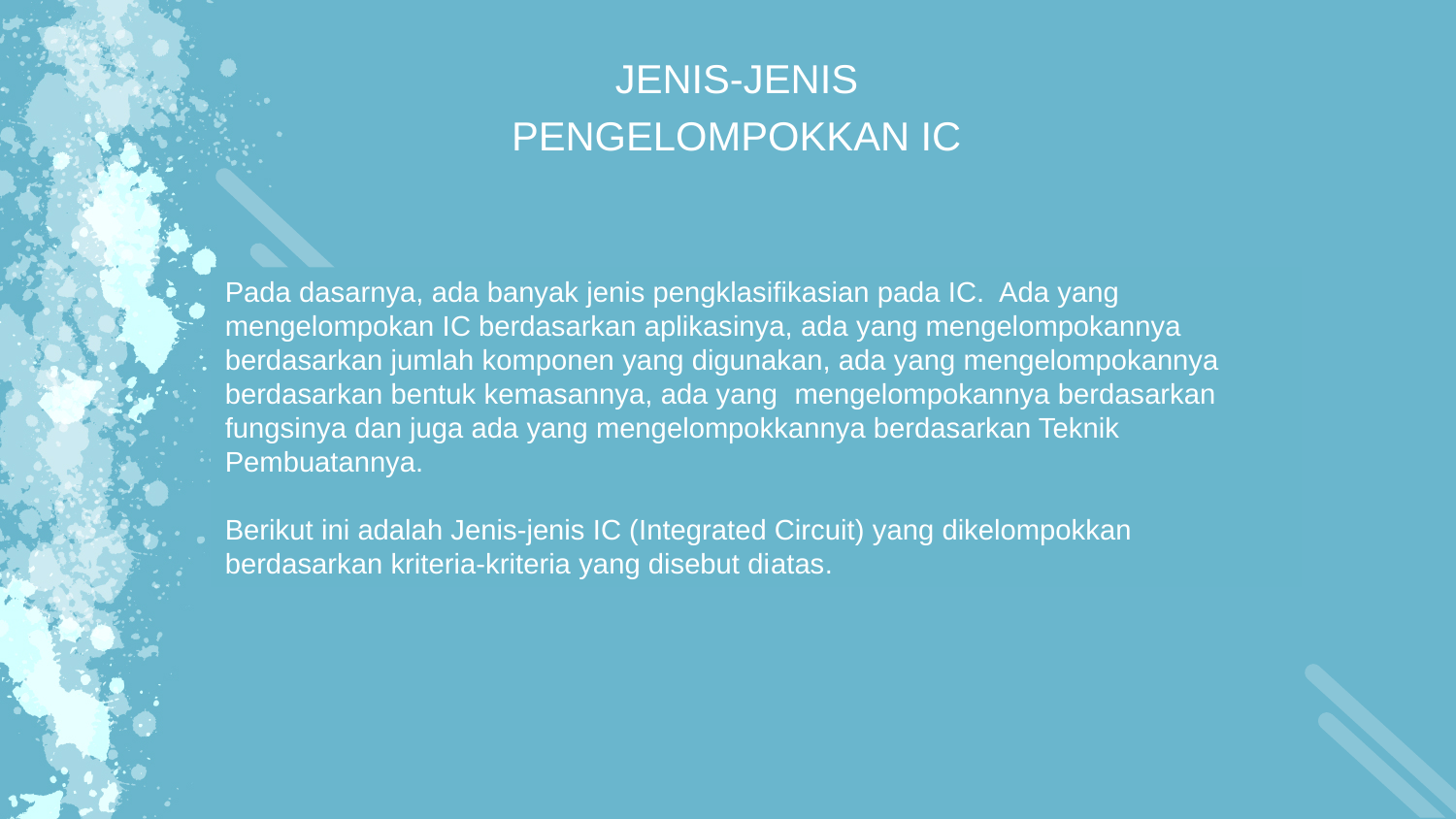

JENIS-JENIS
PENGELOMPOKKAN IC
Pada dasarnya, ada banyak jenis pengklasifikasian pada IC.  Ada yang         mengelompokan IC berdasarkan aplikasinya, ada yang mengelompokannya  berdasarkan jumlah komponen yang digunakan, ada yang mengelompokannya berdasarkan bentuk kemasannya, ada yang  mengelompokannya berdasarkan fungsinya dan juga ada yang mengelompokkannya berdasarkan Teknik Pembuatannya.

Berikut ini adalah Jenis-jenis IC (Integrated Circuit) yang dikelompokkan
berdasarkan kriteria-kriteria yang disebut diatas.